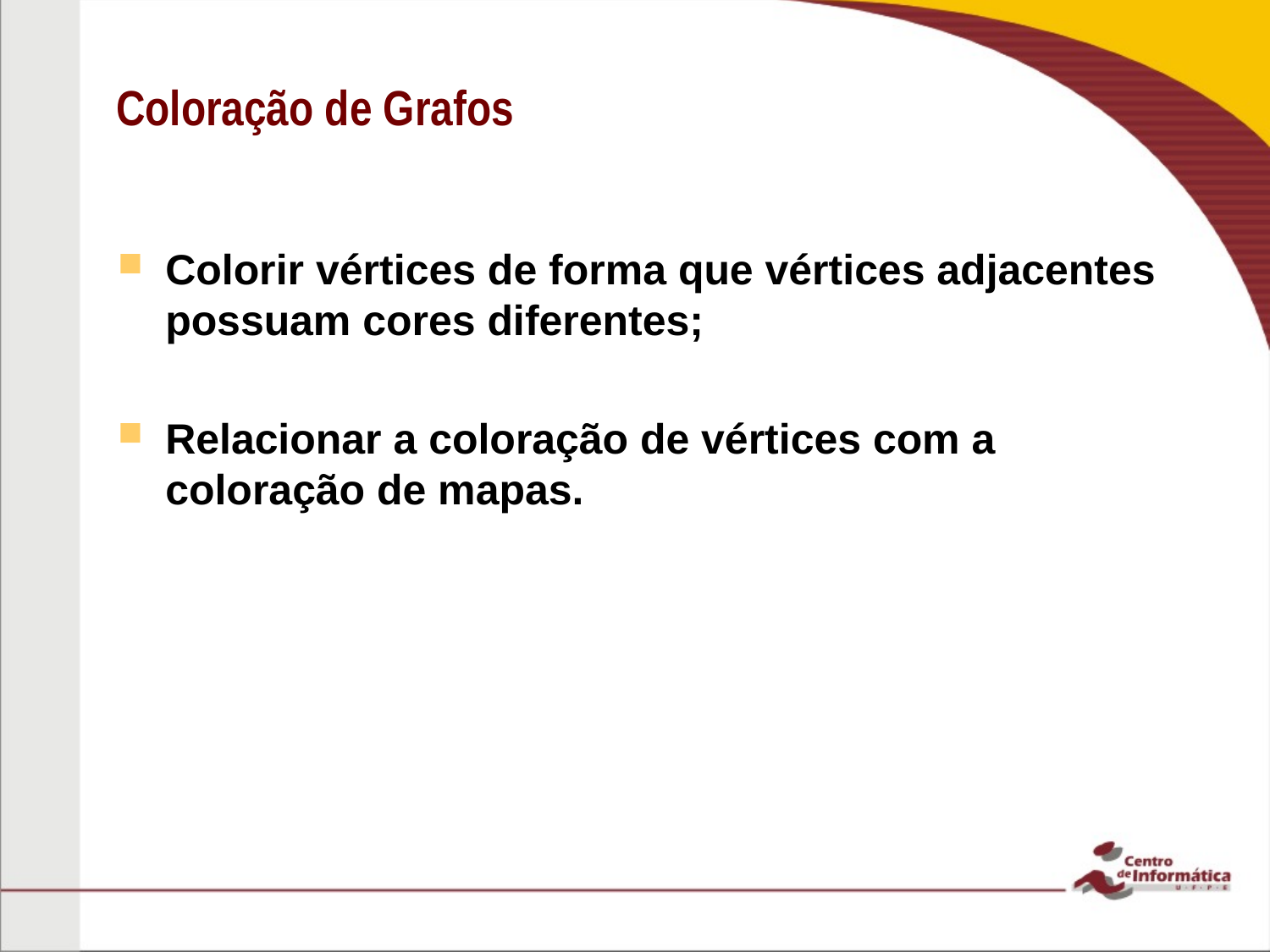

# Coloração de Grafos
Colorir vértices de forma que vértices adjacentes possuam cores diferentes;

Relacionar a coloração de vértices com a coloração de mapas.